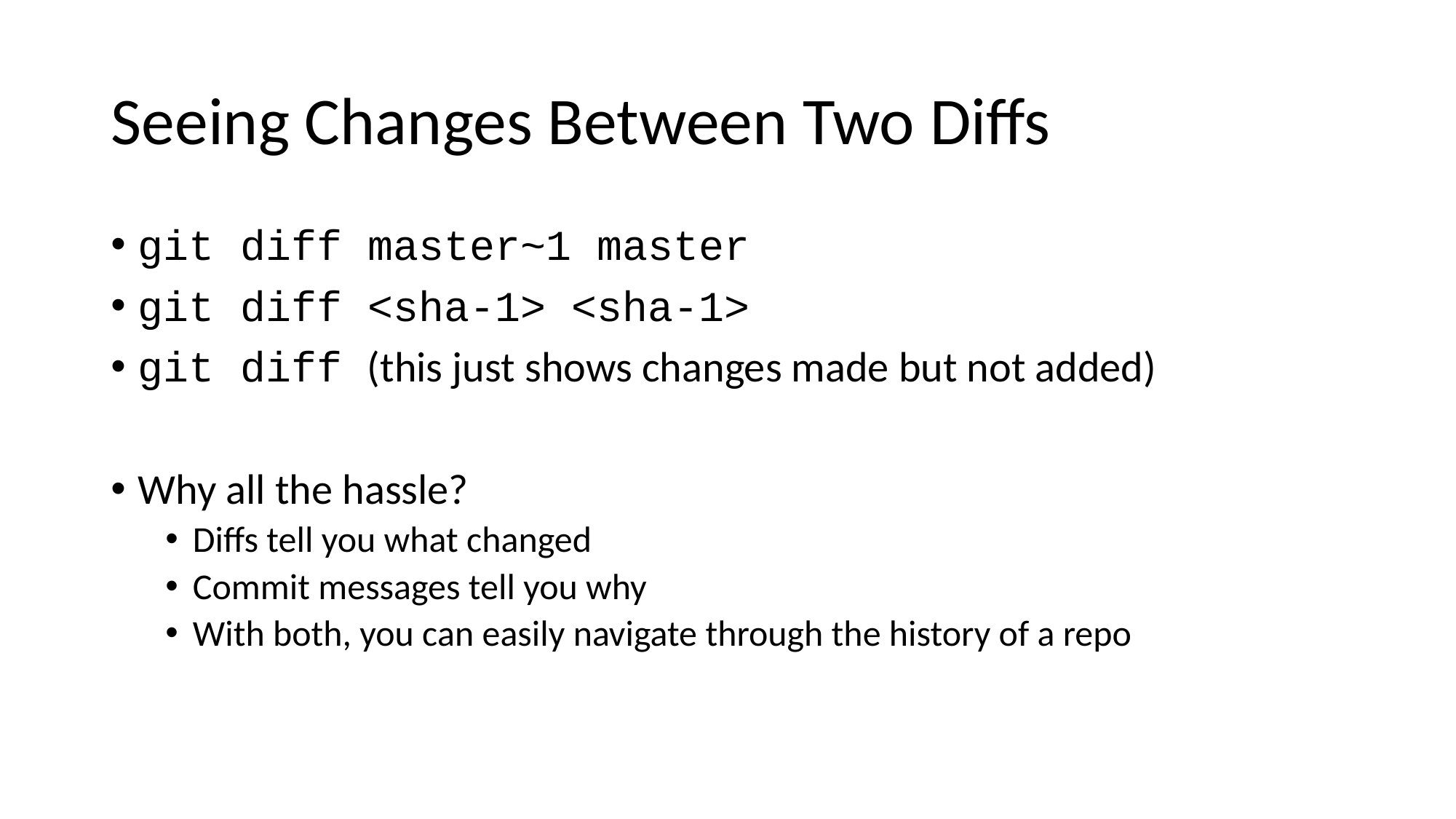

# Seeing Changes Between Two Diffs
git diff master~1 master
git diff <sha-1> <sha-1>
git diff (this just shows changes made but not added)

Why all the hassle?
Diffs tell you what changed
Commit messages tell you why
With both, you can easily navigate through the history of a repo